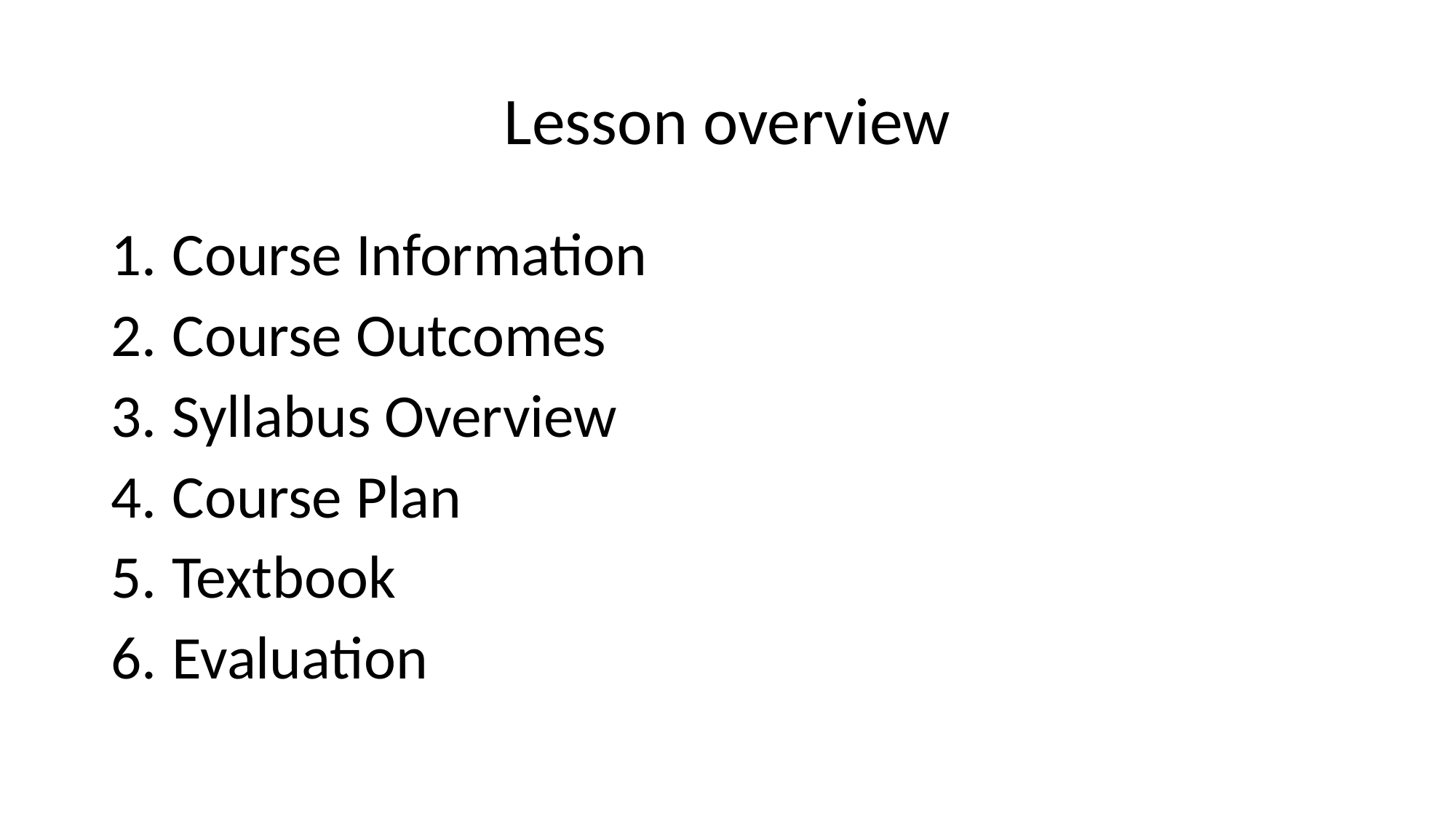

# Lesson overview
Course Information
Course Outcomes
Syllabus Overview
Course Plan
Textbook
Evaluation